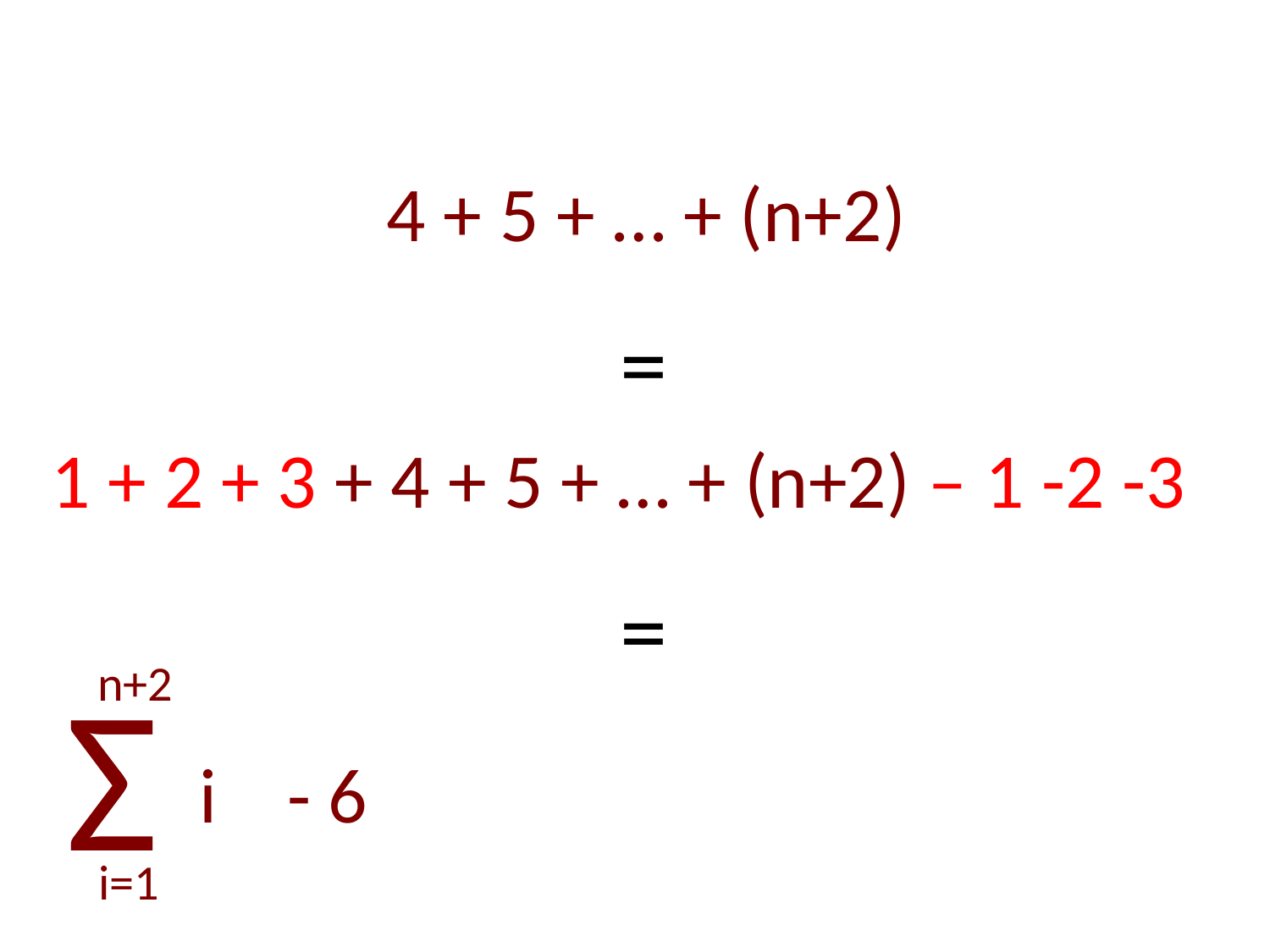

4 + 5 + … + (n+2)
=
1 + 2 + 3 + 4 + 5 + … + (n+2) – 1 -2 -3
=
Σ
n+2
i=1
i    - 6